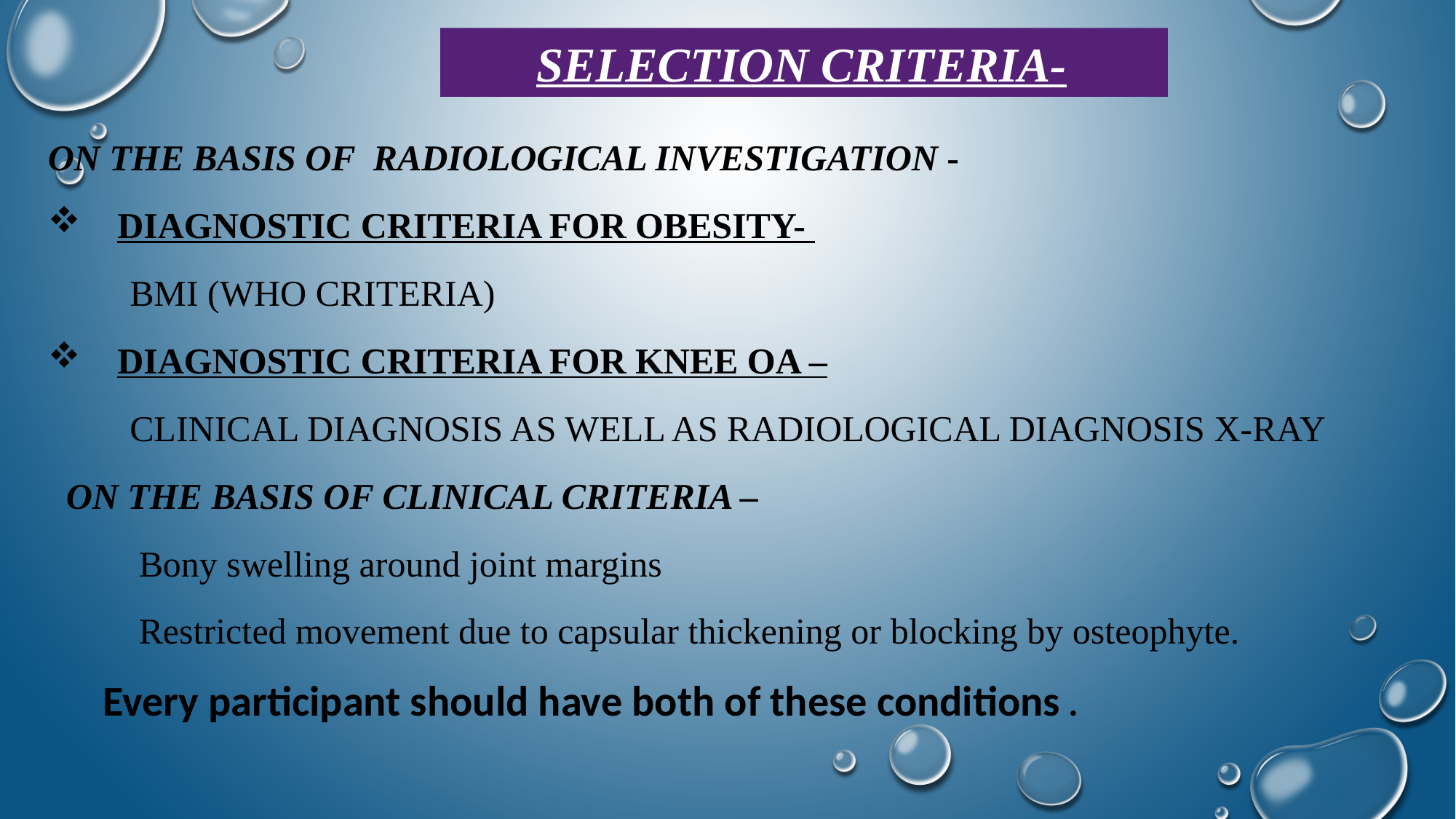

SELECTION CRITERIA-

On the basis of  Radiological Investigation -
    Diagnostic criteria for Obesity-
         BMI (WHO criteria)
    Diagnostic criteria for knee OA –
         Clinical Diagnosis as well as Radiological Diagnosis X-Ray
  On the basis of Clinical Criteria –
          Bony swelling around joint margins
          Restricted movement due to capsular thickening or blocking by osteophyte.

Every participant should have both of these conditions .